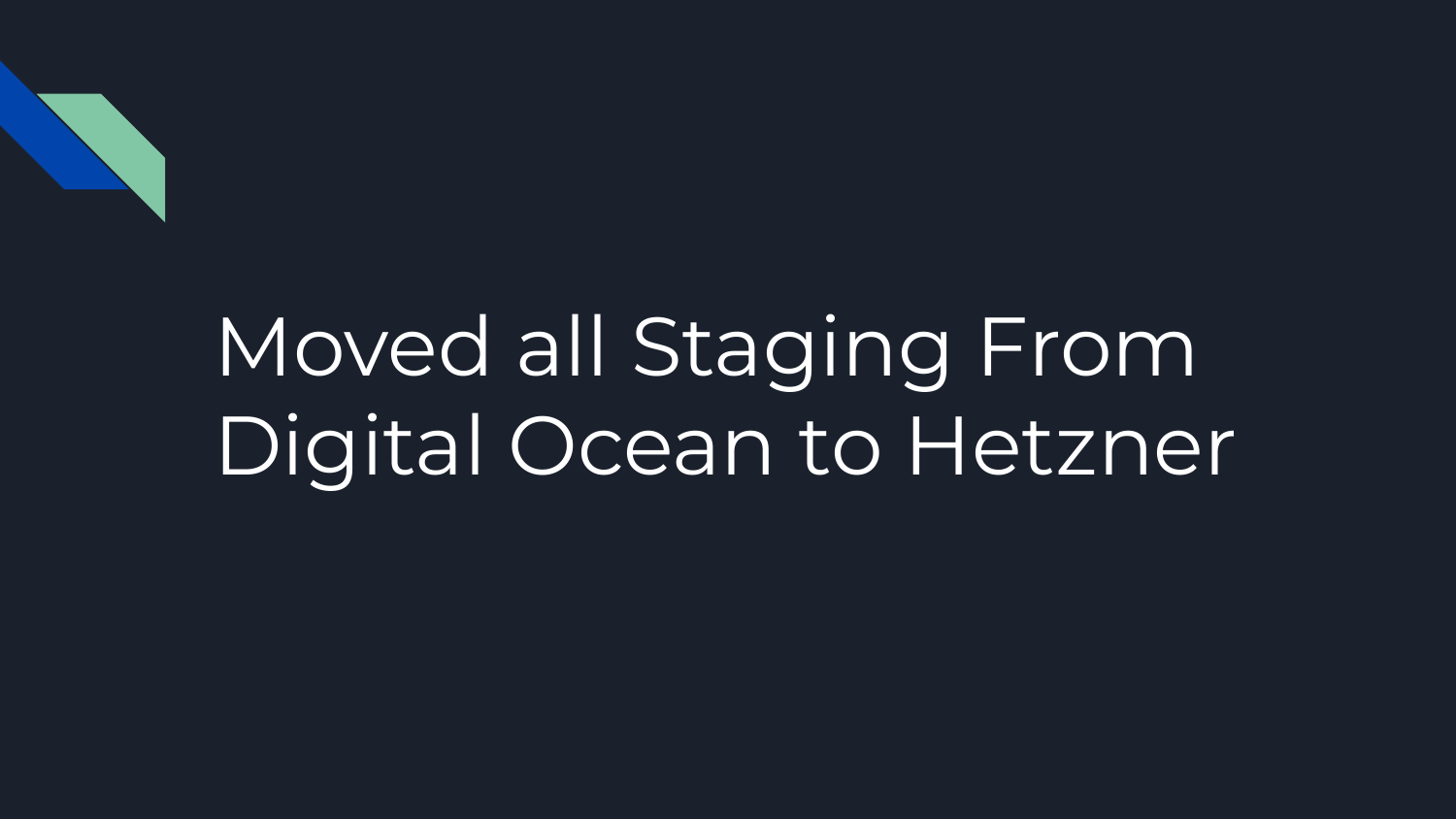

# Moved all Staging From Digital Ocean to Hetzner